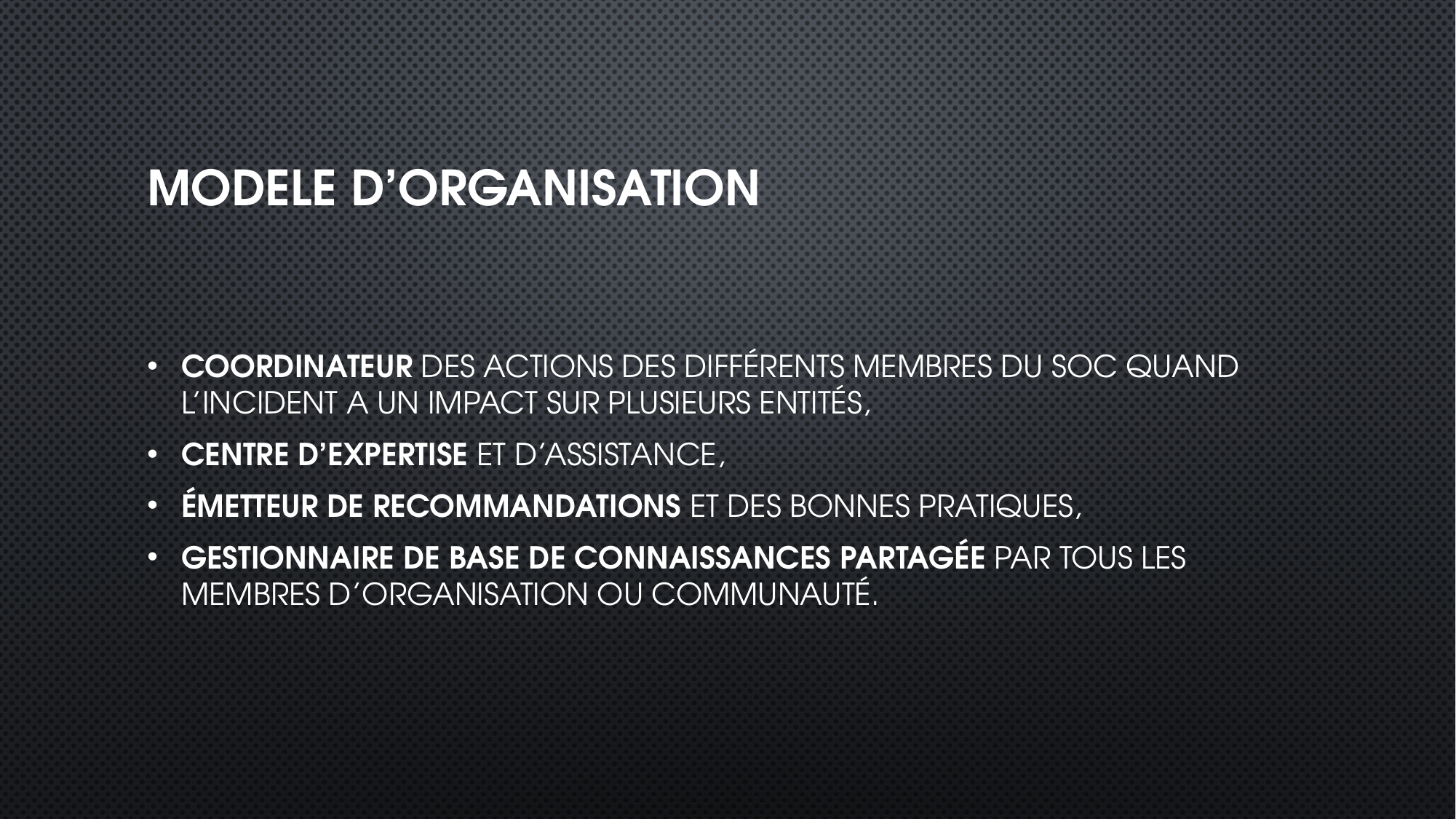

# Modele d’organisation
coordinateur des actions des différents membres du SOC quand l’incident a un impact sur plusieurs entités,
centre d’expertise et d’assistance,
émetteur de recommandations et des bonnes pratiques,
gestionnaire de base de connaissances partagée par tous les membres d’organisation ou communauté.